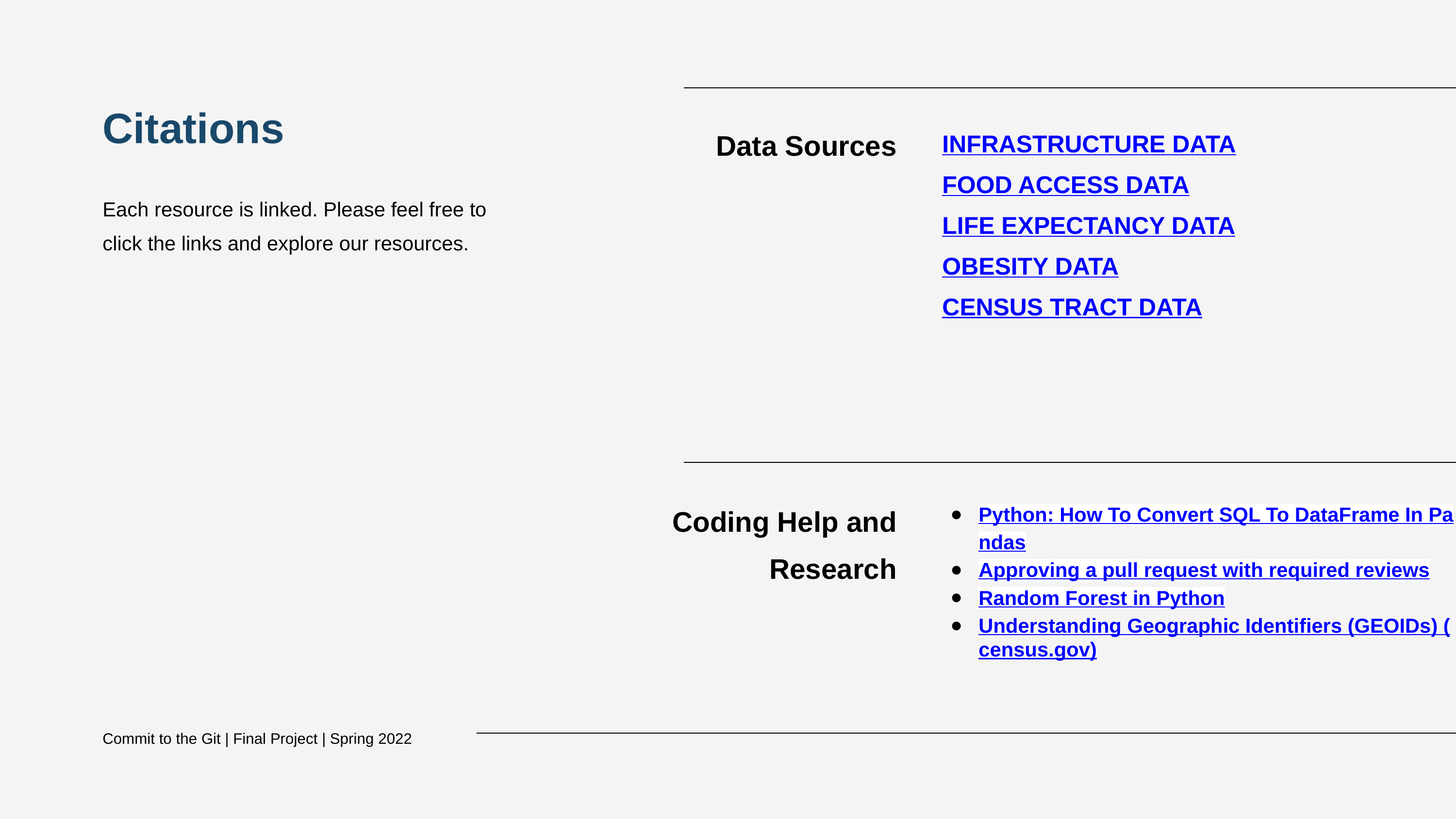

Citations
Each resource is linked. Please feel free to click the links and explore our resources.
Data Sources
INFRASTRUCTURE DATA
FOOD ACCESS DATA
LIFE EXPECTANCY DATA
OBESITY DATA
CENSUS TRACT DATA

Coding Help and Research
Python: How To Convert SQL To DataFrame In Pandas
Approving a pull request with required reviews
Random Forest in Python
Understanding Geographic Identifiers (GEOIDs) (census.gov)

Commit to the Git | Final Project | Spring 2022